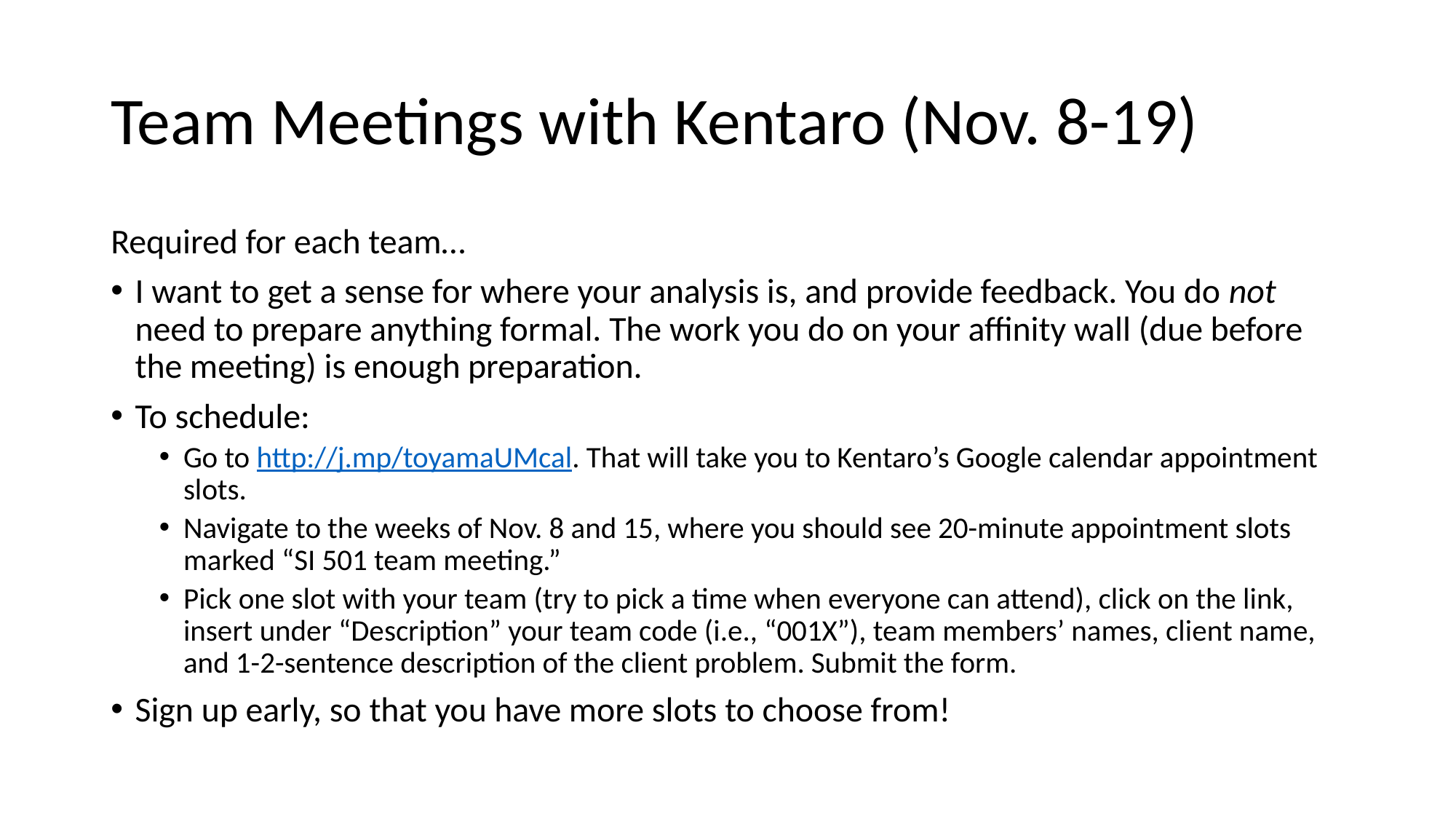

# Team Meetings with Kentaro (Nov. 8-19)
Required for each team…
I want to get a sense for where your analysis is, and provide feedback. You do not need to prepare anything formal. The work you do on your affinity wall (due before the meeting) is enough preparation.
To schedule:
Go to http://j.mp/toyamaUMcal. That will take you to Kentaro’s Google calendar appointment slots.
Navigate to the weeks of Nov. 8 and 15, where you should see 20-minute appointment slots marked “SI 501 team meeting.”
Pick one slot with your team (try to pick a time when everyone can attend), click on the link, insert under “Description” your team code (i.e., “001X”), team members’ names, client name, and 1-2-sentence description of the client problem. Submit the form.
Sign up early, so that you have more slots to choose from!